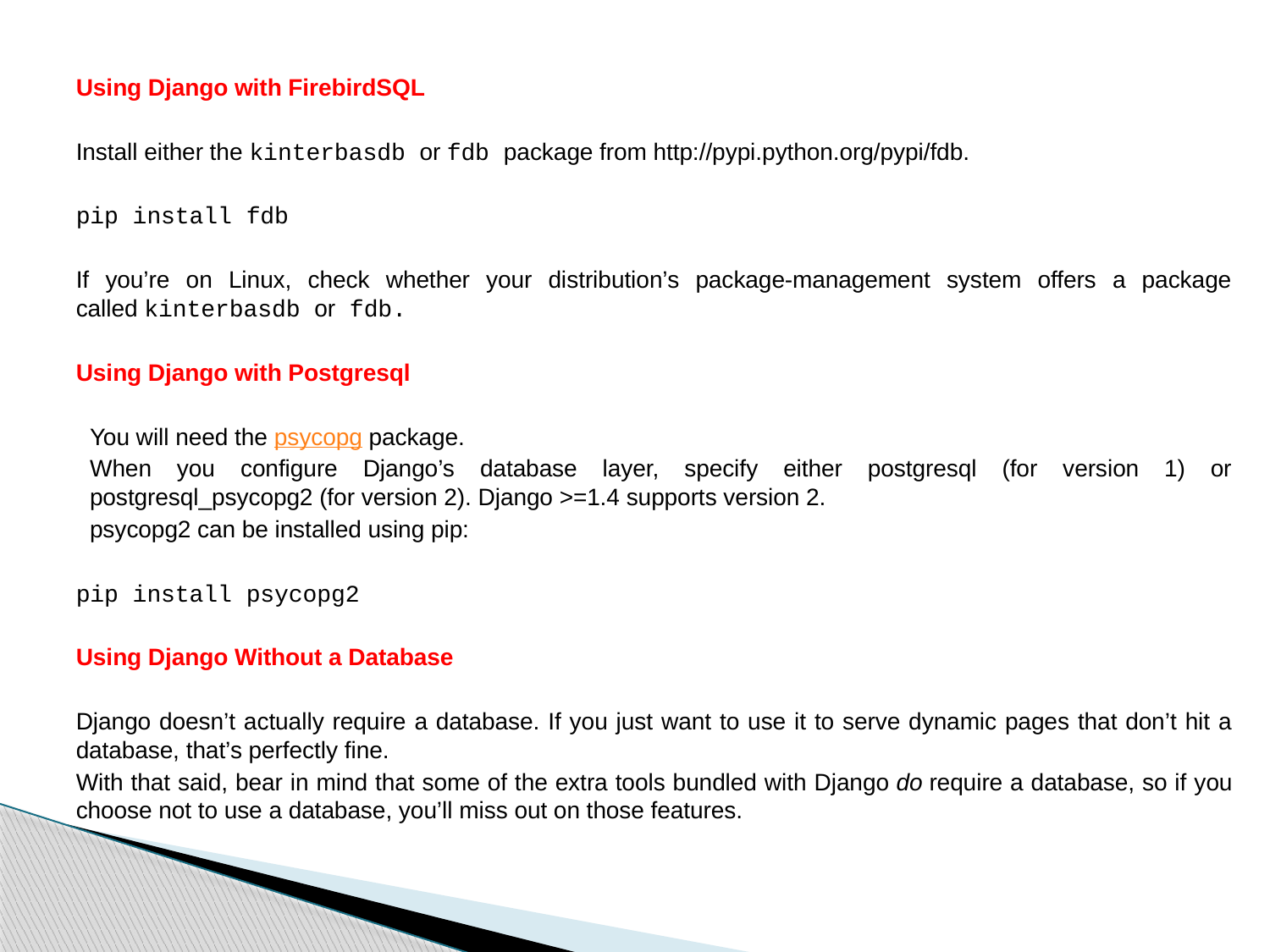

Using Django with FirebirdSQL

Install either the kinterbasdb or fdb package from http://pypi.python.org/pypi/fdb.

pip install fdb

If you’re on Linux, check whether your distribution’s package-management system offers a package called kinterbasdb or fdb.

Using Django with Postgresql

You will need the psycopg package.
When you configure Django’s database layer, specify either postgresql (for version 1) or postgresql_psycopg2 (for version 2). Django >=1.4 supports version 2.
psycopg2 can be installed using pip:

pip install psycopg2

Using Django Without a Database

Django doesn’t actually require a database. If you just want to use it to serve dynamic pages that don’t hit a database, that’s perfectly fine.
With that said, bear in mind that some of the extra tools bundled with Django do require a database, so if you choose not to use a database, you’ll miss out on those features.